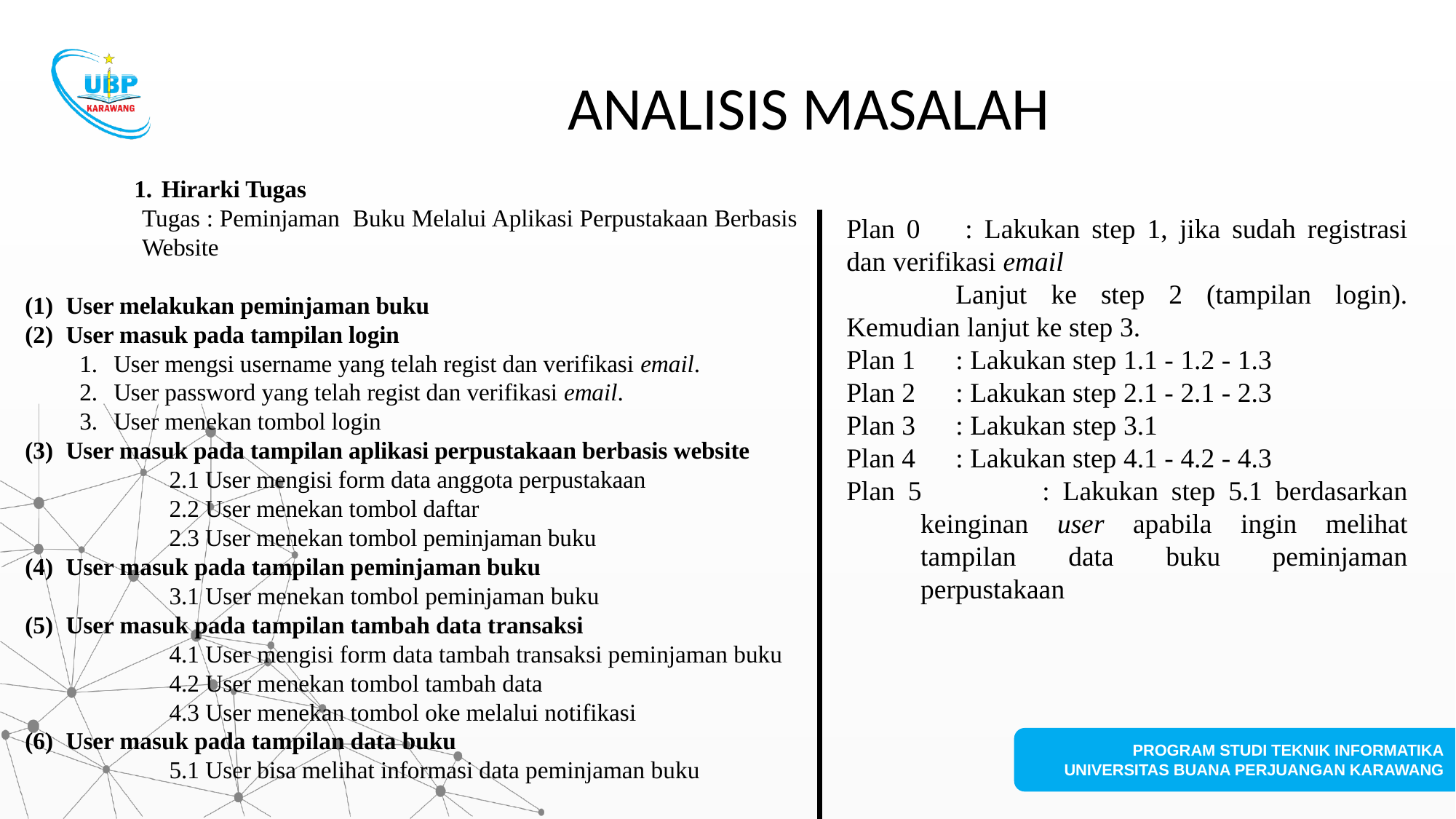

# ANALISIS MASALAH
Hirarki Tugas
Tugas : Peminjaman  Buku Melalui Aplikasi Perpustakaan Berbasis Website

User melakukan peminjaman buku
User masuk pada tampilan login
User mengsi username yang telah regist dan verifikasi email.
User password yang telah regist dan verifikasi email.
User menekan tombol login
User masuk pada tampilan aplikasi perpustakaan berbasis website
2.1 User mengisi form data anggota perpustakaan
2.2 User menekan tombol daftar
2.3 User menekan tombol peminjaman buku
User masuk pada tampilan peminjaman buku
3.1 User menekan tombol peminjaman buku
User masuk pada tampilan tambah data transaksi
4.1 User mengisi form data tambah transaksi peminjaman buku
4.2 User menekan tombol tambah data
4.3 User menekan tombol oke melalui notifikasi
User masuk pada tampilan data buku
5.1 User bisa melihat informasi data peminjaman buku

Plan 0 	: Lakukan step 1, jika sudah registrasi dan verifikasi email
		Lanjut ke step 2 (tampilan login). Kemudian lanjut ke step 3.
Plan 1	: Lakukan step 1.1 - 1.2 - 1.3
Plan 2 	: Lakukan step 2.1 - 2.1 - 2.3
Plan 3 	: Lakukan step 3.1
Plan 4	: Lakukan step 4.1 - 4.2 - 4.3
Plan 5 	: Lakukan step 5.1 berdasarkan keinginan user apabila ingin melihat tampilan data buku peminjaman perpustakaan